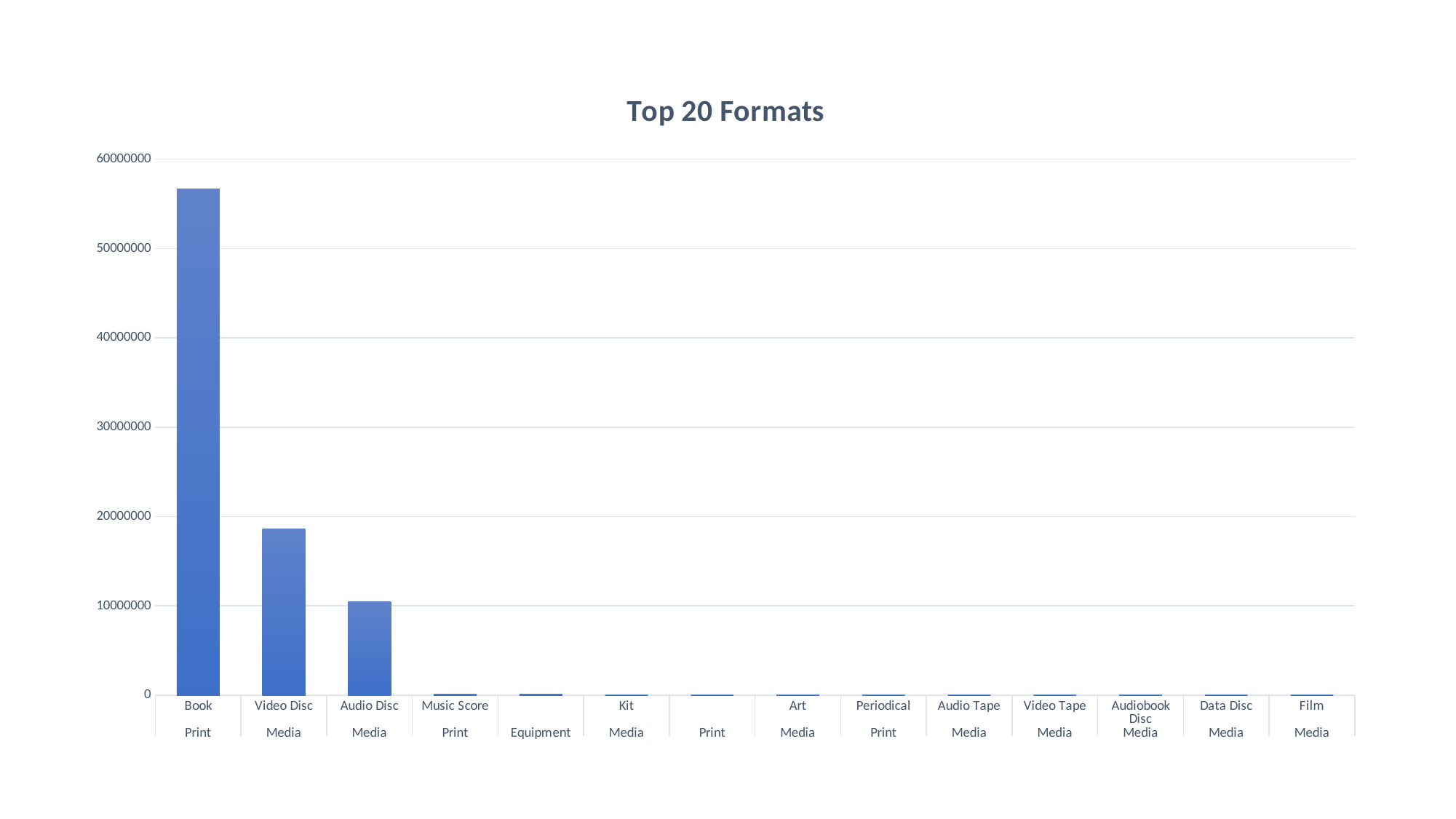

### Chart: Top 20 Formats

| Category |  |
|---|---|
| Book | 56669654.0 |
| Video Disc | 18626373.0 |
| Audio Disc | 10454434.0 |
| Music Score | 126570.0 |
|  | 87203.0 |
| Kit | 12576.0 |
|  | 4898.0 |
| Art | 3123.0 |
| Periodical | 1931.0 |
| Audio Tape | 1315.0 |
| Video Tape | 415.0 |
| Audiobook Disc | 266.0 |
| Data Disc | 86.0 |
| Film | 18.0 |